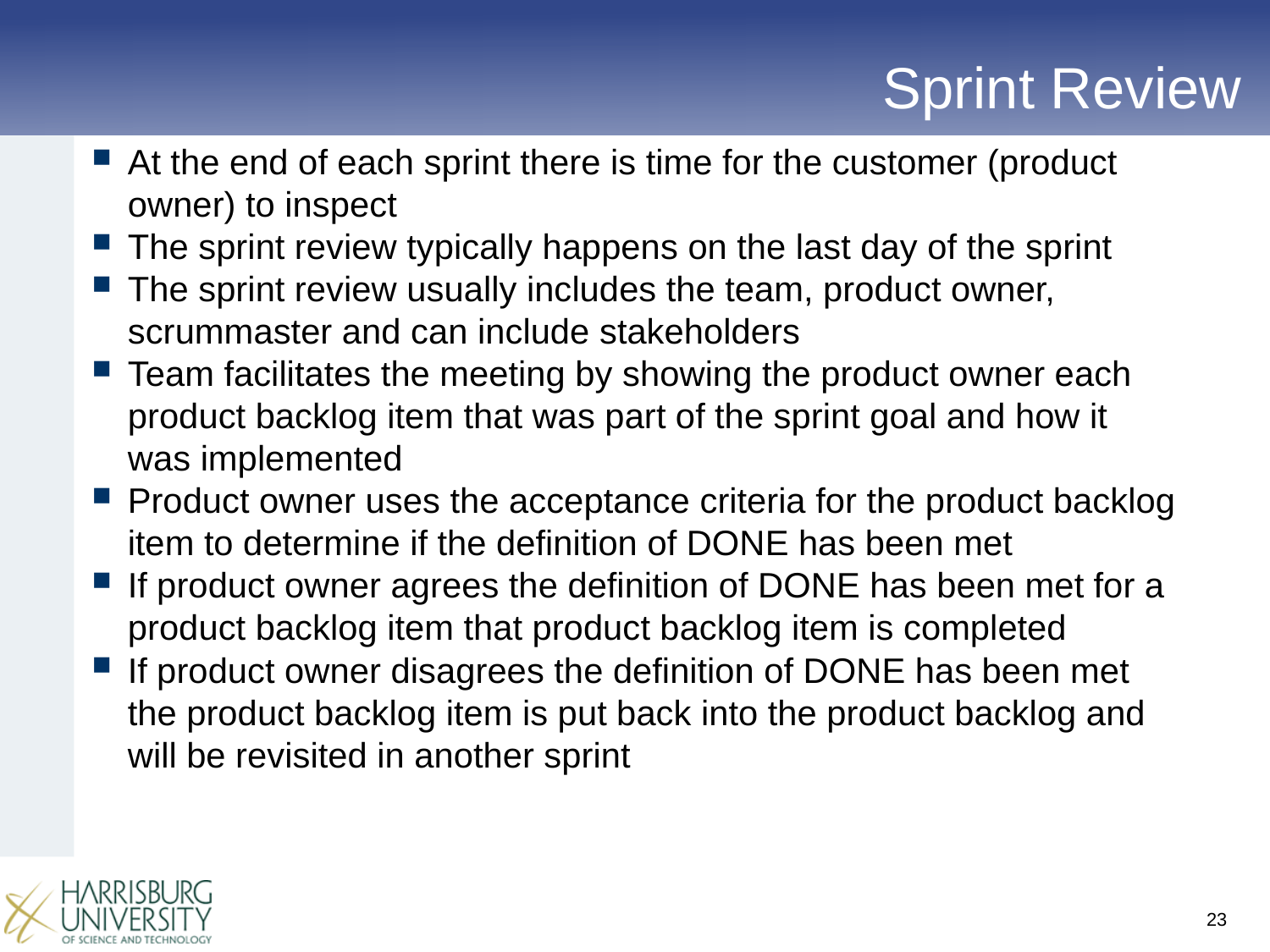

# Sprint Review
At the end of each sprint there is time for the customer (product owner) to inspect
The sprint review typically happens on the last day of the sprint
The sprint review usually includes the team, product owner, scrummaster and can include stakeholders
Team facilitates the meeting by showing the product owner each product backlog item that was part of the sprint goal and how it was implemented
Product owner uses the acceptance criteria for the product backlog item to determine if the definition of DONE has been met
If product owner agrees the definition of DONE has been met for a product backlog item that product backlog item is completed
If product owner disagrees the definition of DONE has been met the product backlog item is put back into the product backlog and will be revisited in another sprint

23